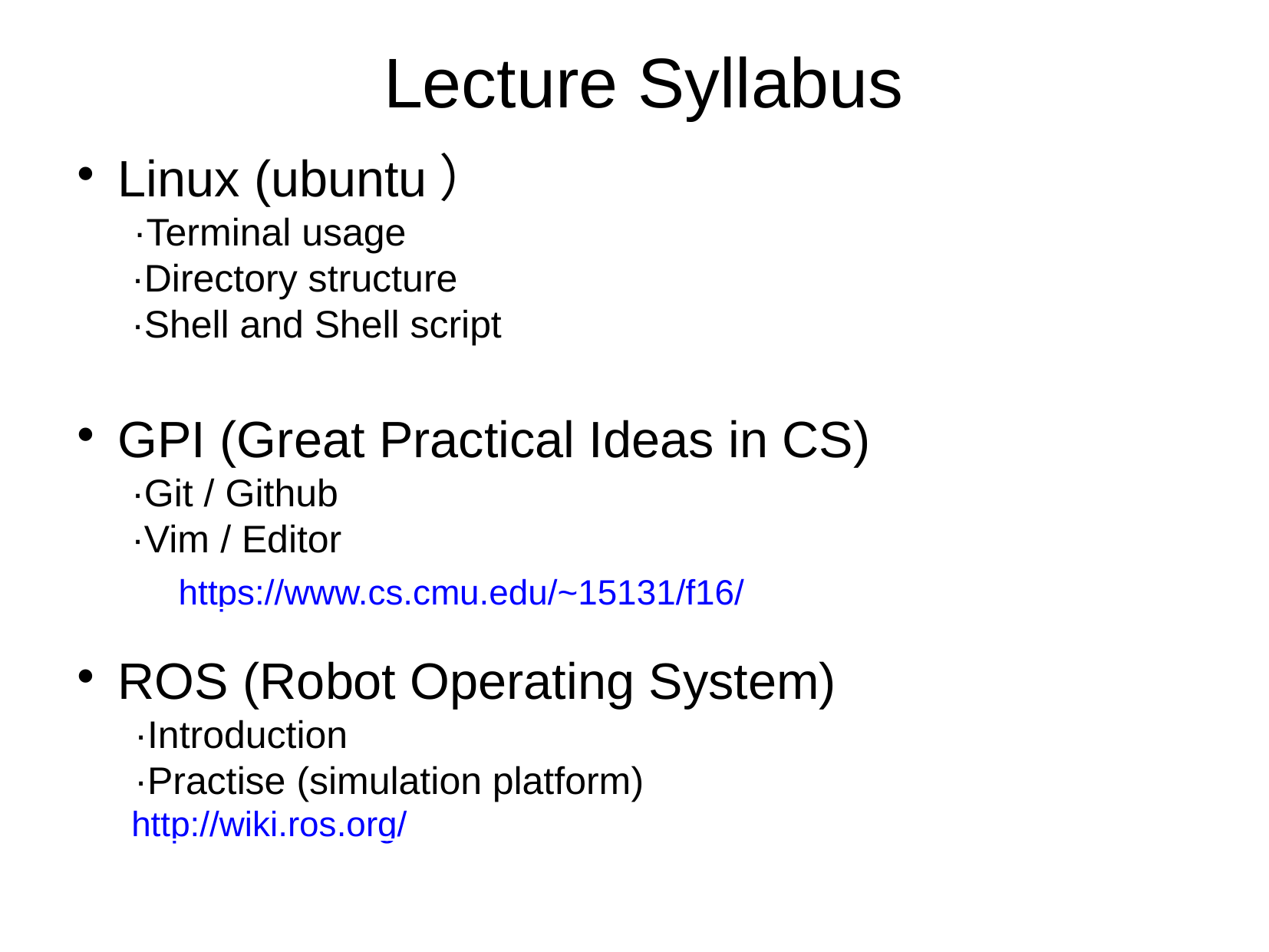

Lecture Syllabus
Linux (ubuntu）
       ·Terminal usage
·Directory structure
·Shell and Shell script

GPI (Great Practical Ideas in CS)
·Git / Github
·Vim / Editor
    	https://www.cs.cmu.edu/~15131/f16/

ROS (Robot Operating System)
·Introduction
·Practise (simulation platform)
	http://wiki.ros.org/